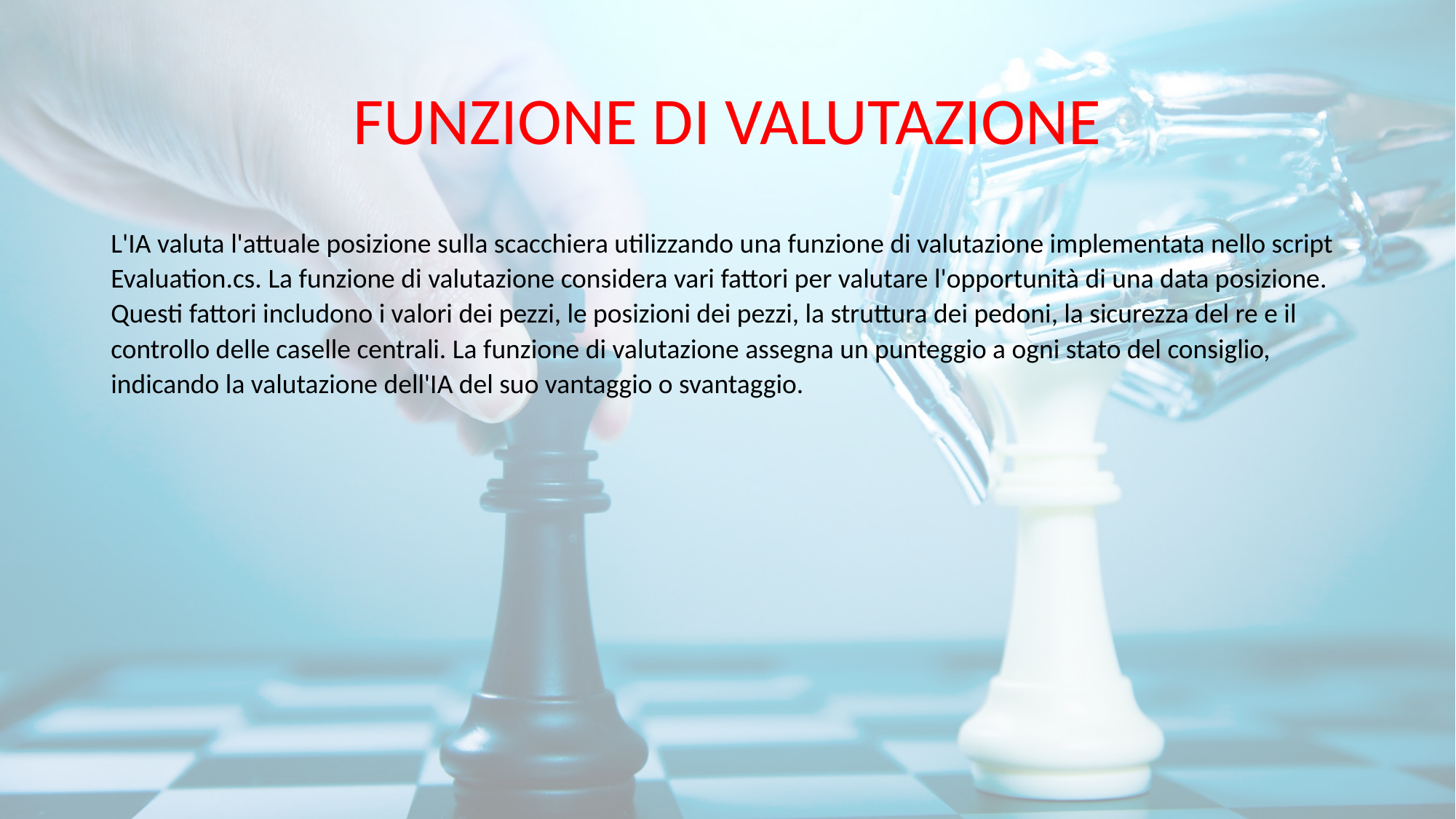

# FUNZIONE DI VALUTAZIONE
L'IA valuta l'attuale posizione sulla scacchiera utilizzando una funzione di valutazione implementata nello script Evaluation.cs. La funzione di valutazione considera vari fattori per valutare l'opportunità di una data posizione. Questi fattori includono i valori dei pezzi, le posizioni dei pezzi, la struttura dei pedoni, la sicurezza del re e il controllo delle caselle centrali. La funzione di valutazione assegna un punteggio a ogni stato del consiglio, indicando la valutazione dell'IA del suo vantaggio o svantaggio.